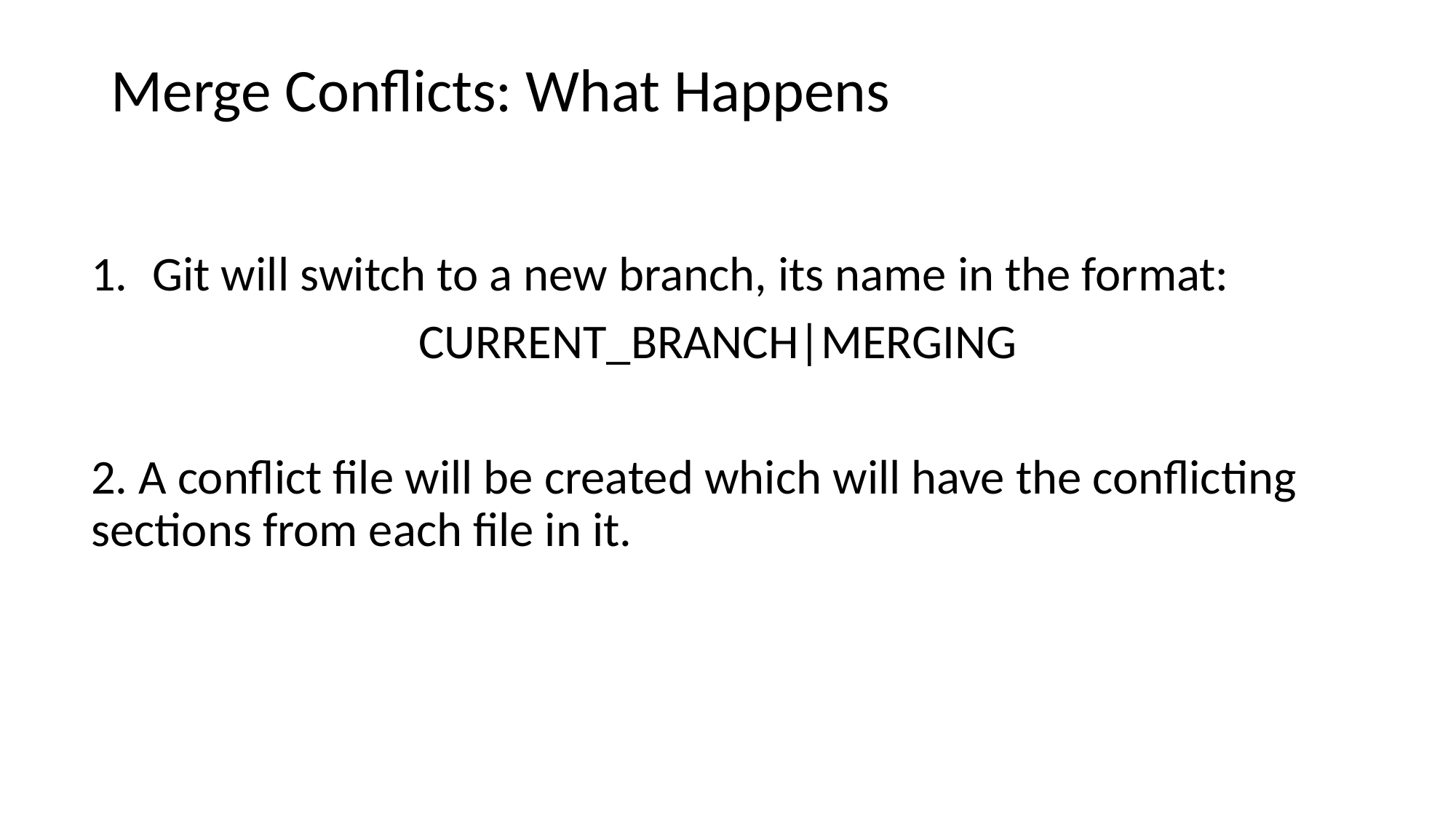

# Merge Conflicts: What Happens
Git will switch to a new branch, its name in the format:
			CURRENT_BRANCH|MERGING

2. A conflict file will be created which will have the conflicting sections from each file in it.